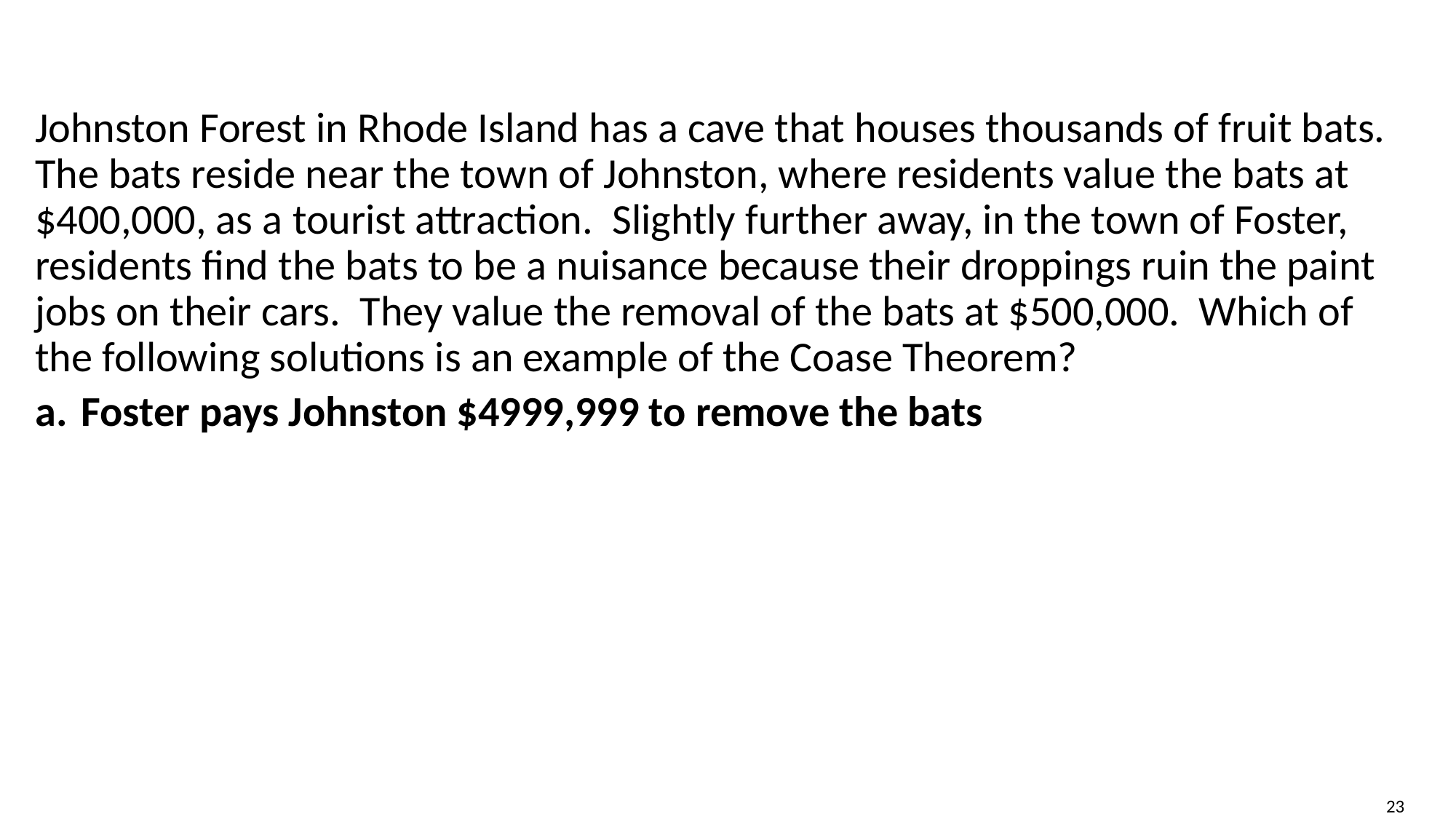

Johnston Forest in Rhode Island has a cave that houses thousands of fruit bats. The bats reside near the town of Johnston, where residents value the bats at $400,000, as a tourist attraction.  Slightly further away, in the town of Foster, residents find the bats to be a nuisance because their droppings ruin the paint jobs on their cars.  They value the removal of the bats at $500,000.  Which of the following solutions is an example of the Coase Theorem?
Foster pays Johnston $4999,999 to remove the bats